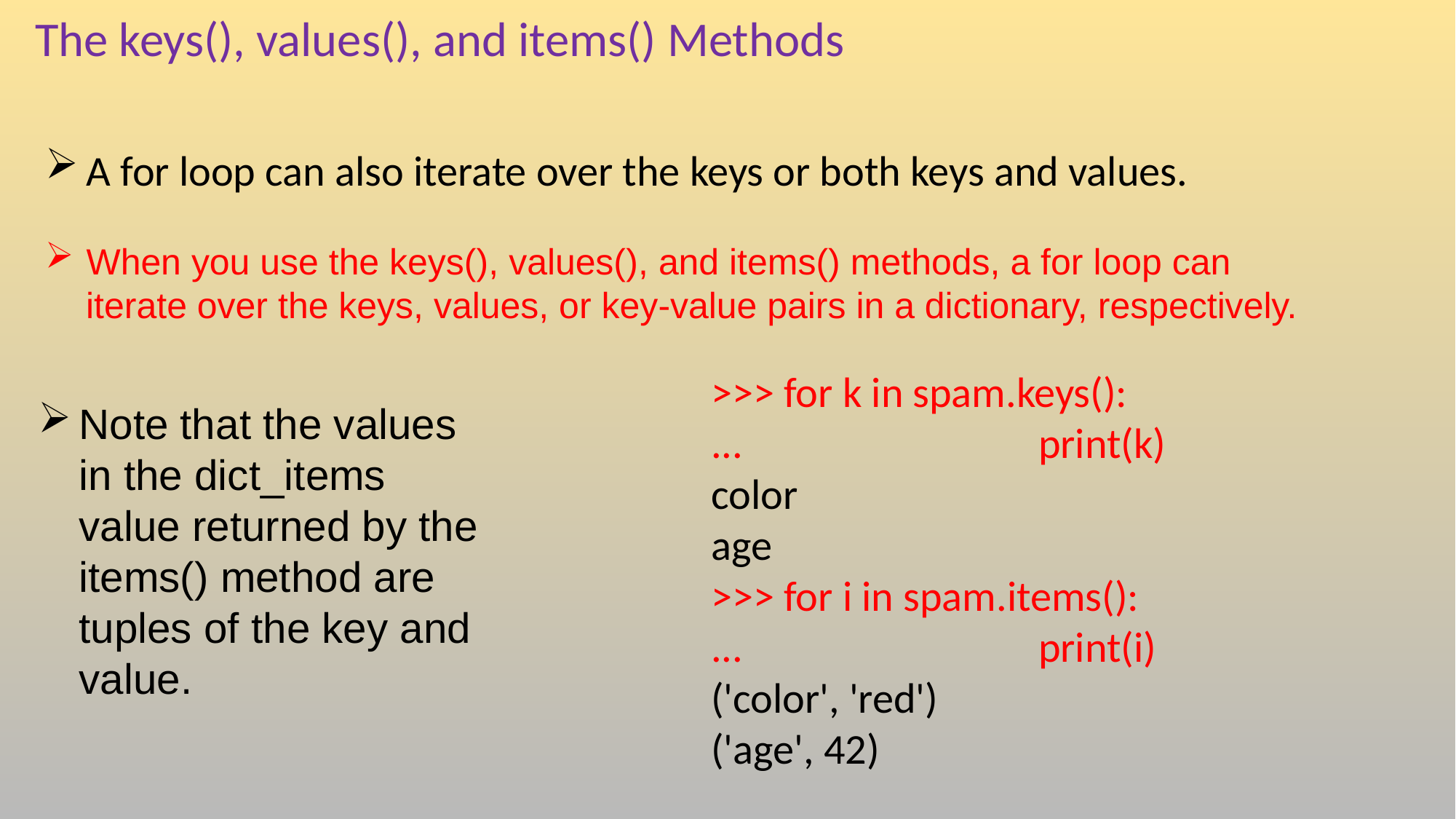

# The keys(), values(), and items() Methods
A for loop can also iterate over the keys or both keys and values.

When you use the keys(), values(), and items() methods, a for loop can
    iterate over the keys, values, or key-value pairs in a dictionary, respectively.

>>> for k in spam.keys():
... 			print(k)
color
age
>>> for i in spam.items():
... 			print(i)
('color', 'red')
('age', 42)
Note that the values in the dict_items value returned by the items() method are tuples of the key and value.